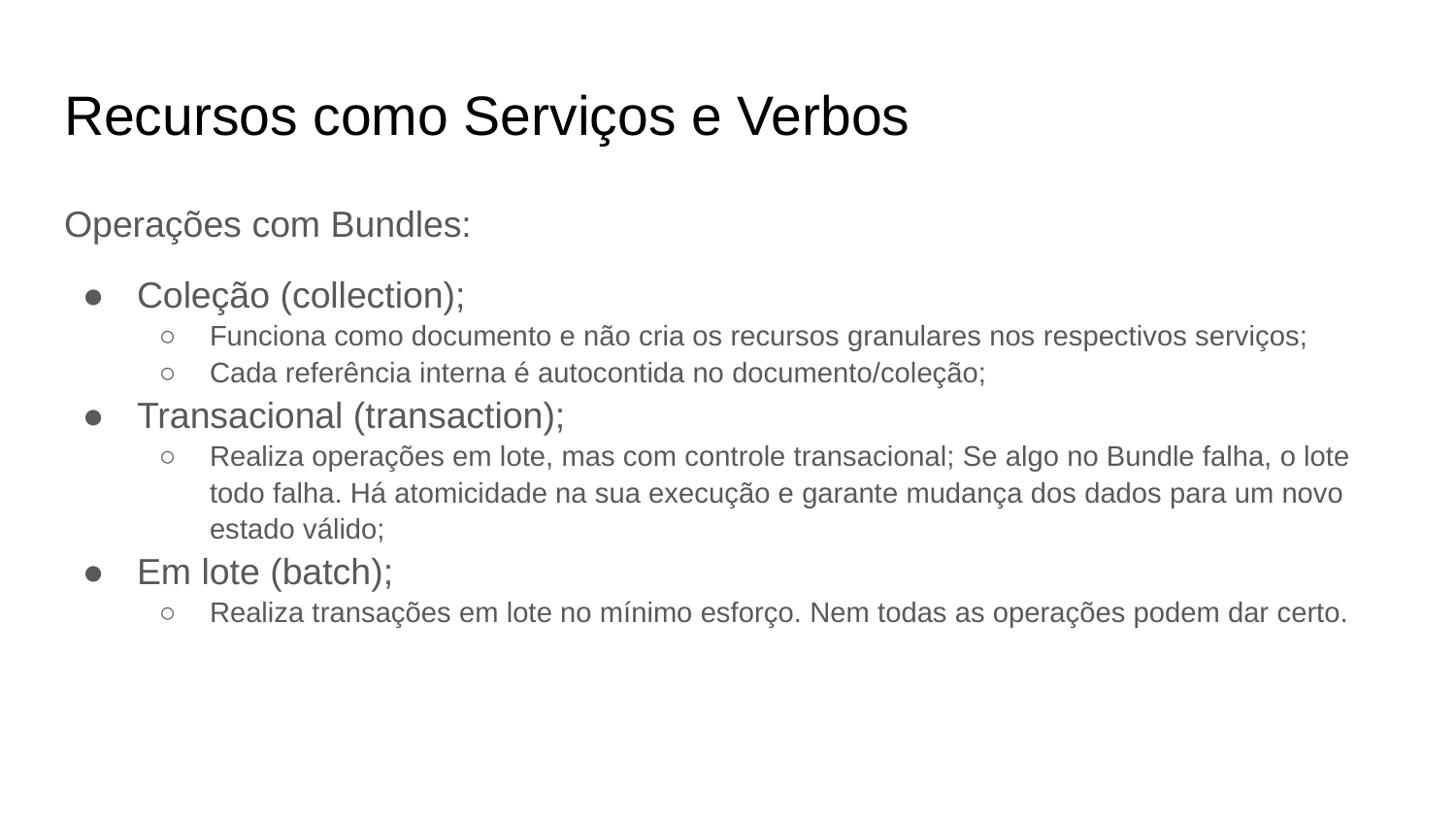

# Recursos como Serviços e Verbos

Operações com Bundles:
Coleção (collection);
Funciona como documento e não cria os recursos granulares nos respectivos serviços;
Cada referência interna é autocontida no documento/coleção;
Transacional (transaction);
Realiza operações em lote, mas com controle transacional; Se algo no Bundle falha, o lote todo falha. Há atomicidade na sua execução e garante mudança dos dados para um novo estado válido;
Em lote (batch);
Realiza transações em lote no mínimo esforço. Nem todas as operações podem dar certo.